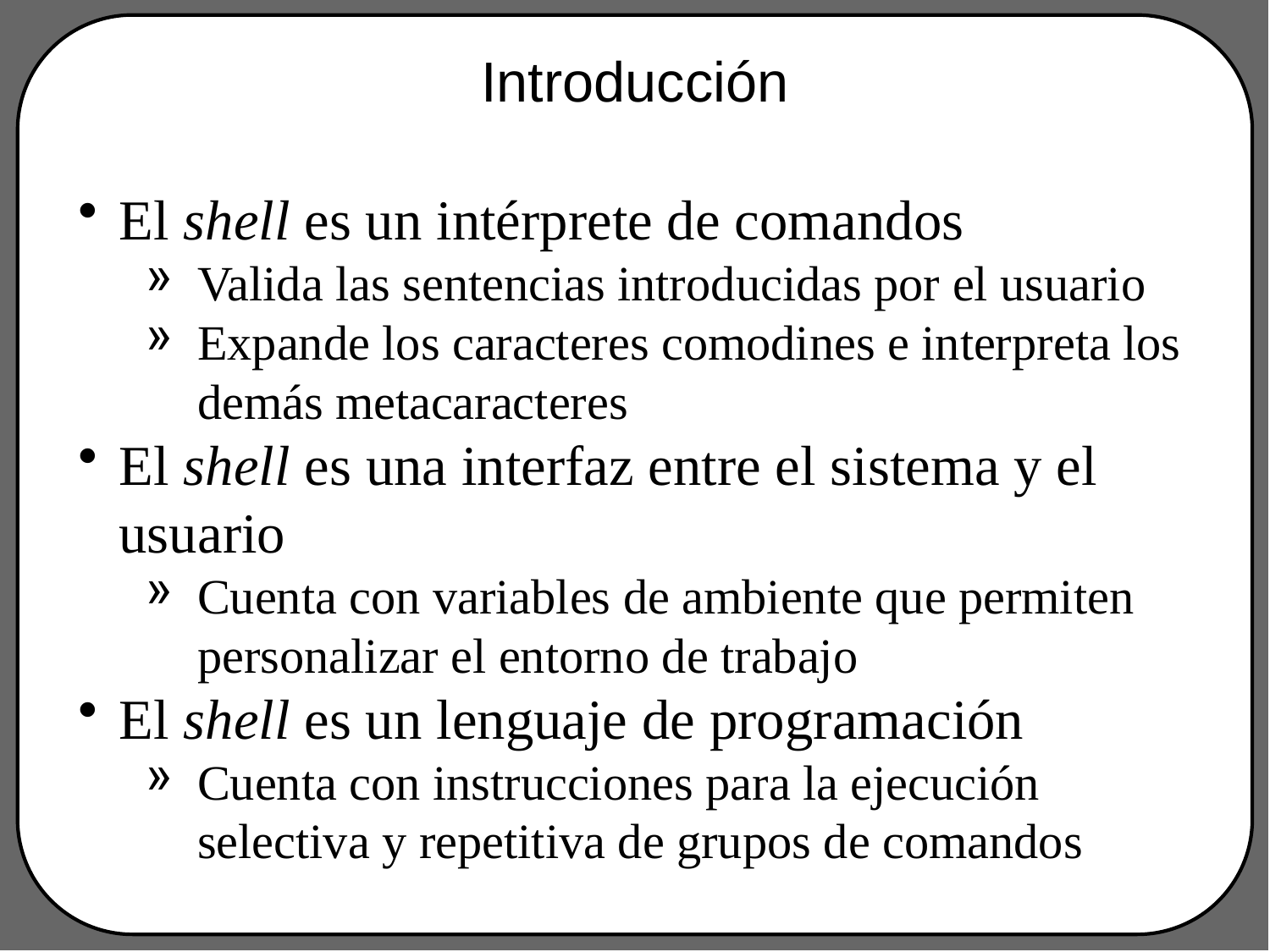

# Introducción
El shell es un intérprete de comandos
Valida las sentencias introducidas por el usuario
Expande los caracteres comodines e interpreta los demás metacaracteres
El shell es una interfaz entre el sistema y el usuario
Cuenta con variables de ambiente que permiten personalizar el entorno de trabajo
El shell es un lenguaje de programación
Cuenta con instrucciones para la ejecución selectiva y repetitiva de grupos de comandos